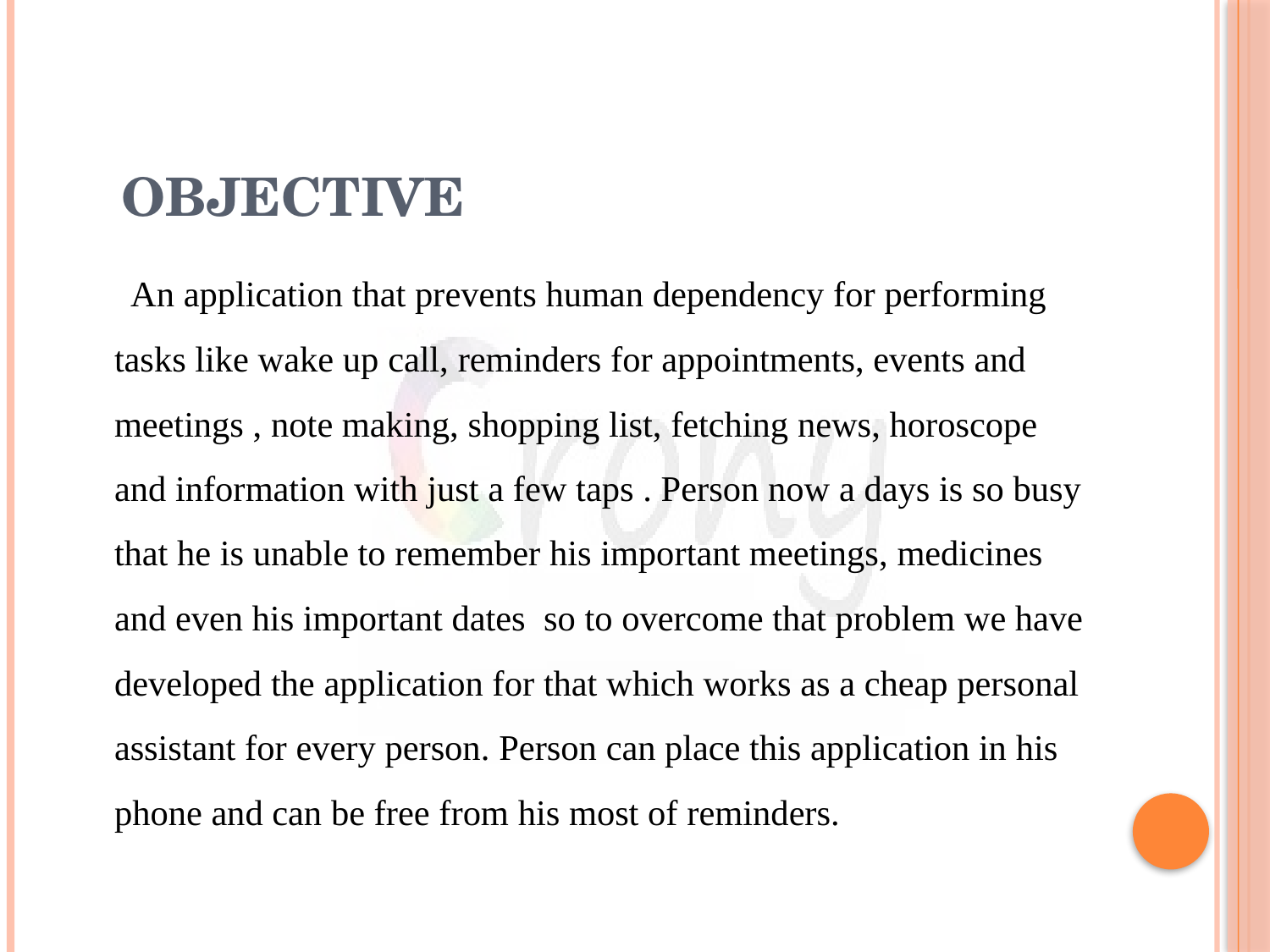

# Objective
      An application that prevents human dependency for performing tasks like wake up call, reminders for appointments, events and meetings , note making, shopping list, fetching news, horoscope and information with just a few taps . Person now a days is so busy that he is unable to remember his important meetings, medicines and even his important dates  so to overcome that problem we have developed the application for that which works as a cheap personal assistant for every person. Person can place this application in his phone and can be free from his most of reminders.